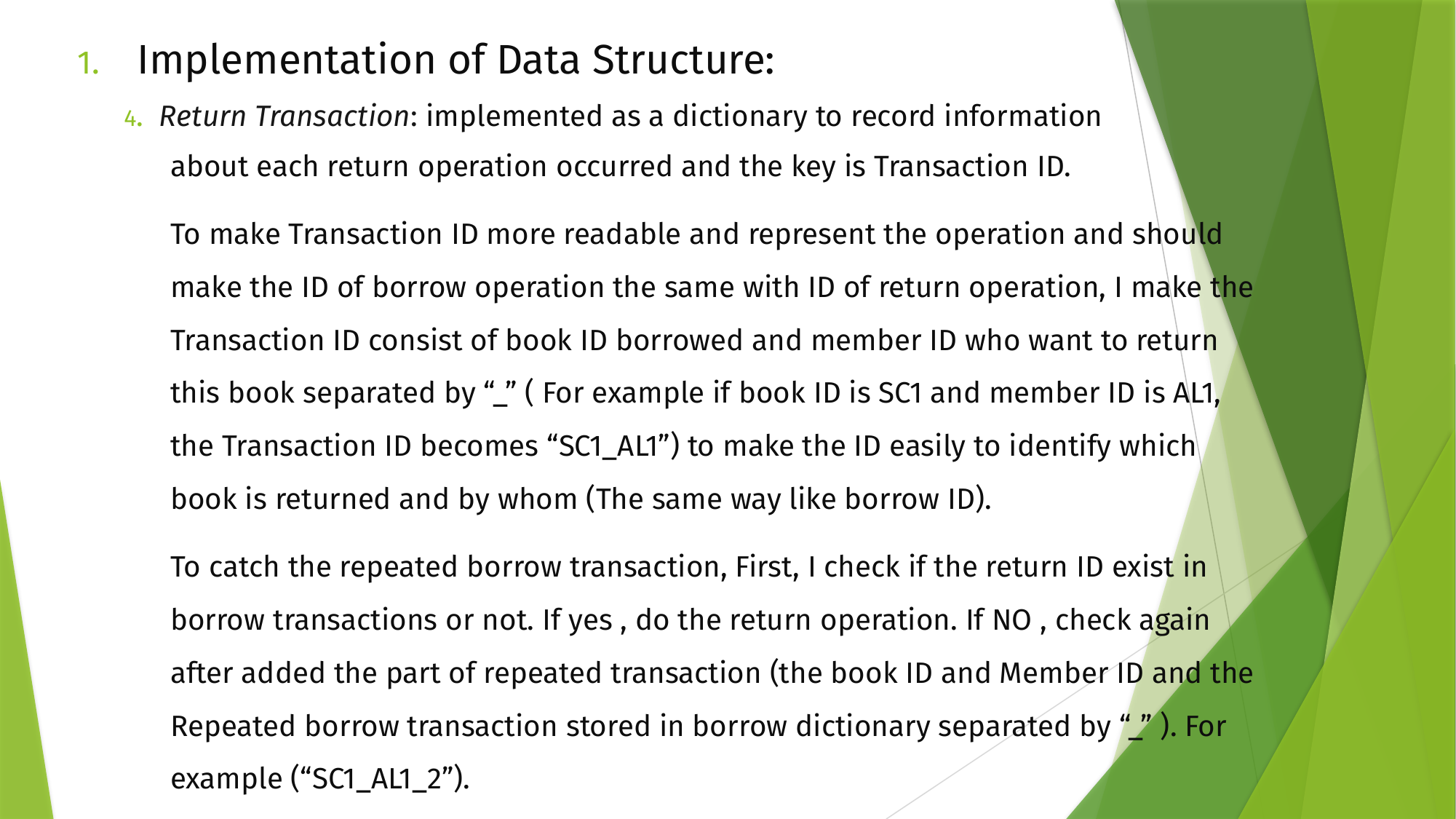

Implementation of Data Structure:
4.  Return Transaction: implemented as a dictionary to record information
about each return operation occurred and the key is Transaction ID.
To make Transaction ID more readable and represent the operation and should make the ID of borrow operation the same with ID of return operation, I make the Transaction ID consist of book ID borrowed and member ID who want to return this book separated by “_” ( For example if book ID is SC1 and member ID is AL1, the Transaction ID becomes “SC1_AL1”) to make the ID easily to identify which book is returned and by whom (The same way like borrow ID).
To catch the repeated borrow transaction, First, I check if the return ID exist in borrow transactions or not. If yes , do the return operation. If NO , check again after added the part of repeated transaction (the book ID and Member ID and the Repeated borrow transaction stored in borrow dictionary separated by “_” ). For example (“SC1_AL1_2”).